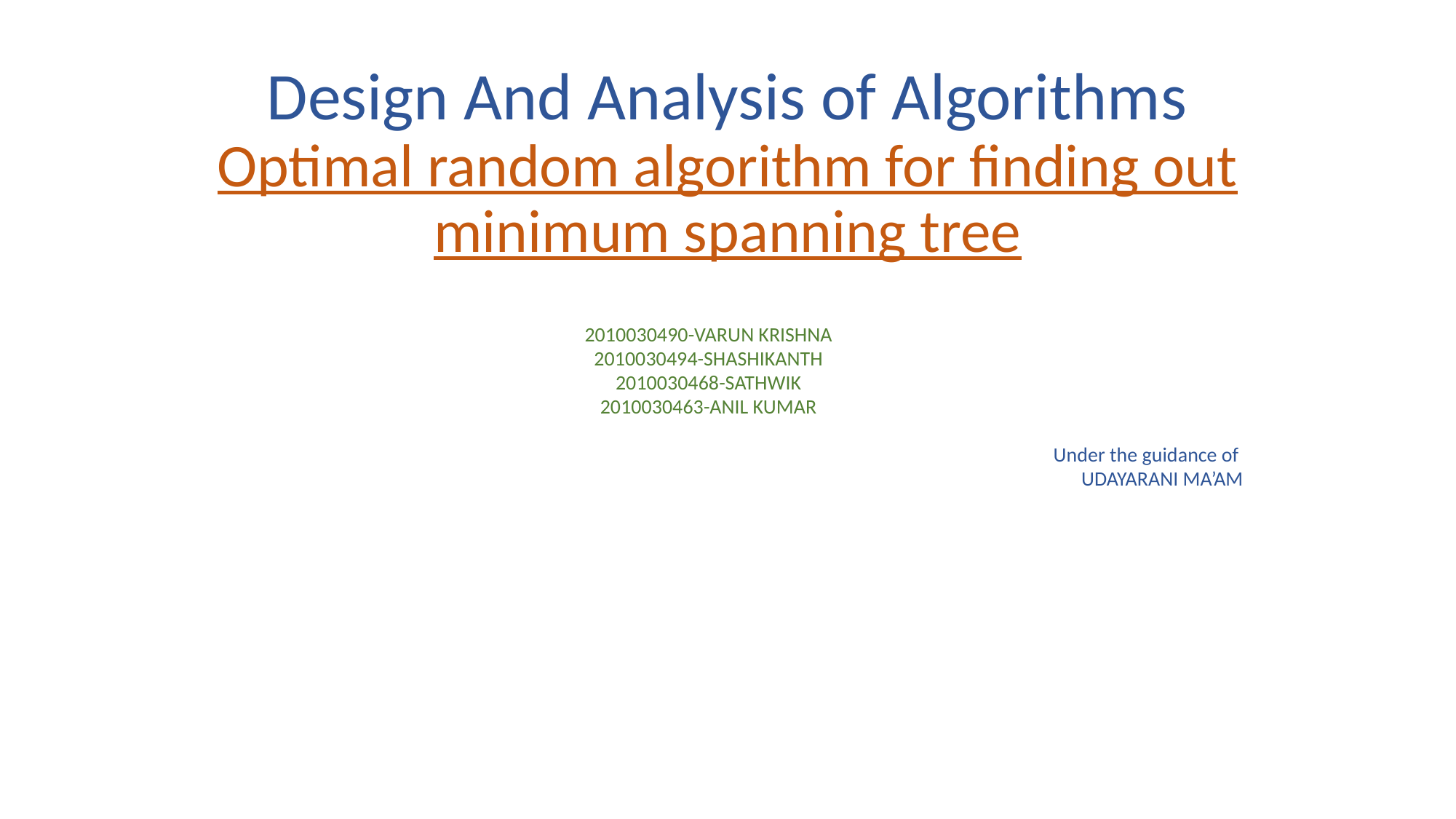

# Design And Analysis of Algorithms Optimal random algorithm for finding out minimum spanning tree

2010030490-VARUN KRISHNA
2010030494-SHASHIKANTH
2010030468-SATHWIK
2010030463-ANIL KUMAR

Under the guidance of
                                                                                             UDAYARANI MA’AM